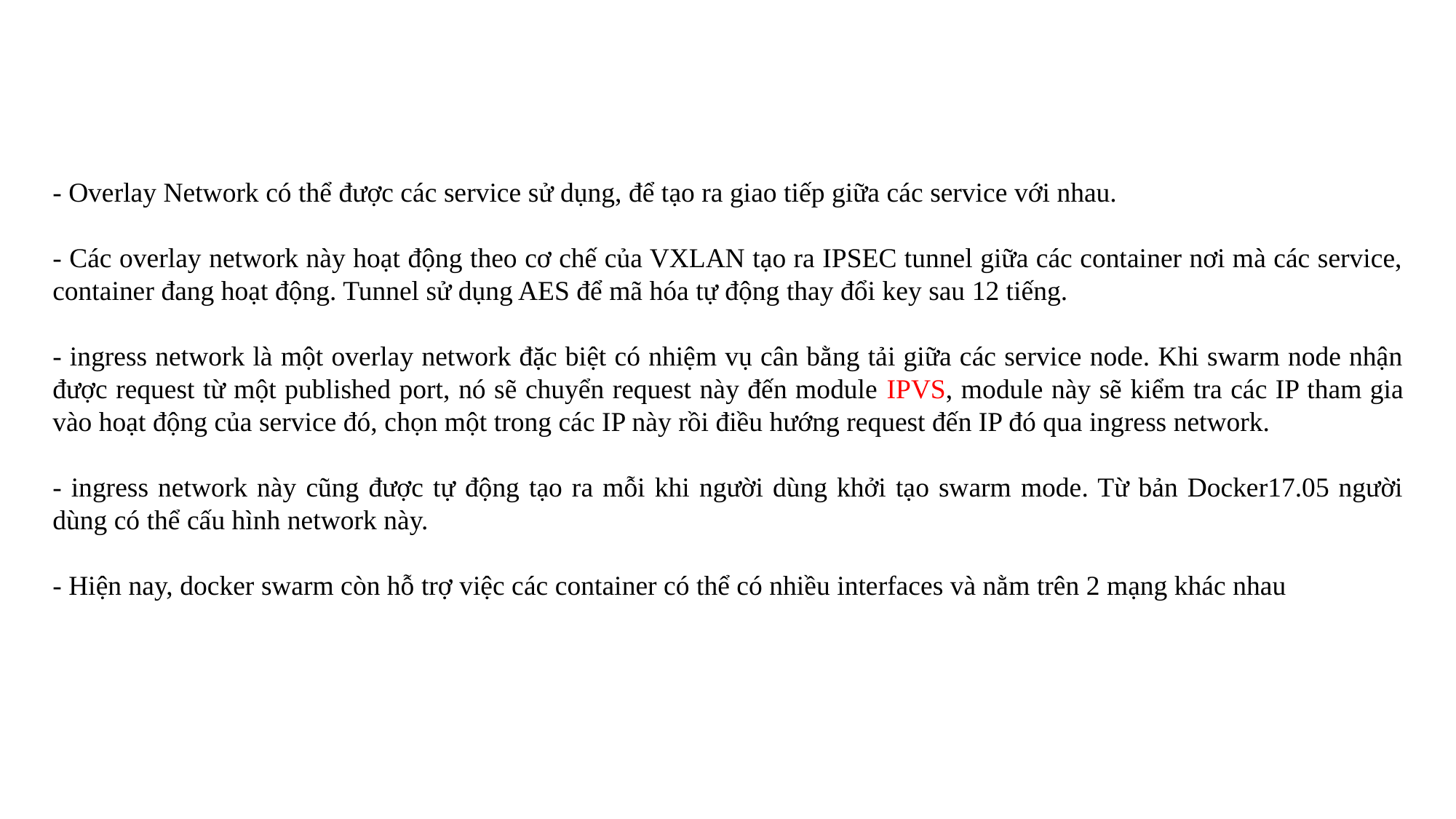

- Overlay Network có thể được các service sử dụng, để tạo ra giao tiếp giữa các service với nhau.

- Các overlay network này hoạt động theo cơ chế của VXLAN tạo ra IPSEC tunnel giữa các container nơi mà các service, container đang hoạt động. Tunnel sử dụng AES để mã hóa tự động thay đổi key sau 12 tiếng.

- ingress network là một overlay network đặc biệt có nhiệm vụ cân bằng tải giữa các service node. Khi swarm node nhận được request từ một published port, nó sẽ chuyển request này đến module IPVS, module này sẽ kiểm tra các IP tham gia vào hoạt động của service đó, chọn một trong các IP này rồi điều hướng request đến IP đó qua ingress network.

- ingress network này cũng được tự động tạo ra mỗi khi người dùng khởi tạo swarm mode. Từ bản Docker17.05 người dùng có thể cấu hình network này.

- Hiện nay, docker swarm còn hỗ trợ việc các container có thể có nhiều interfaces và nằm trên 2 mạng khác nhau